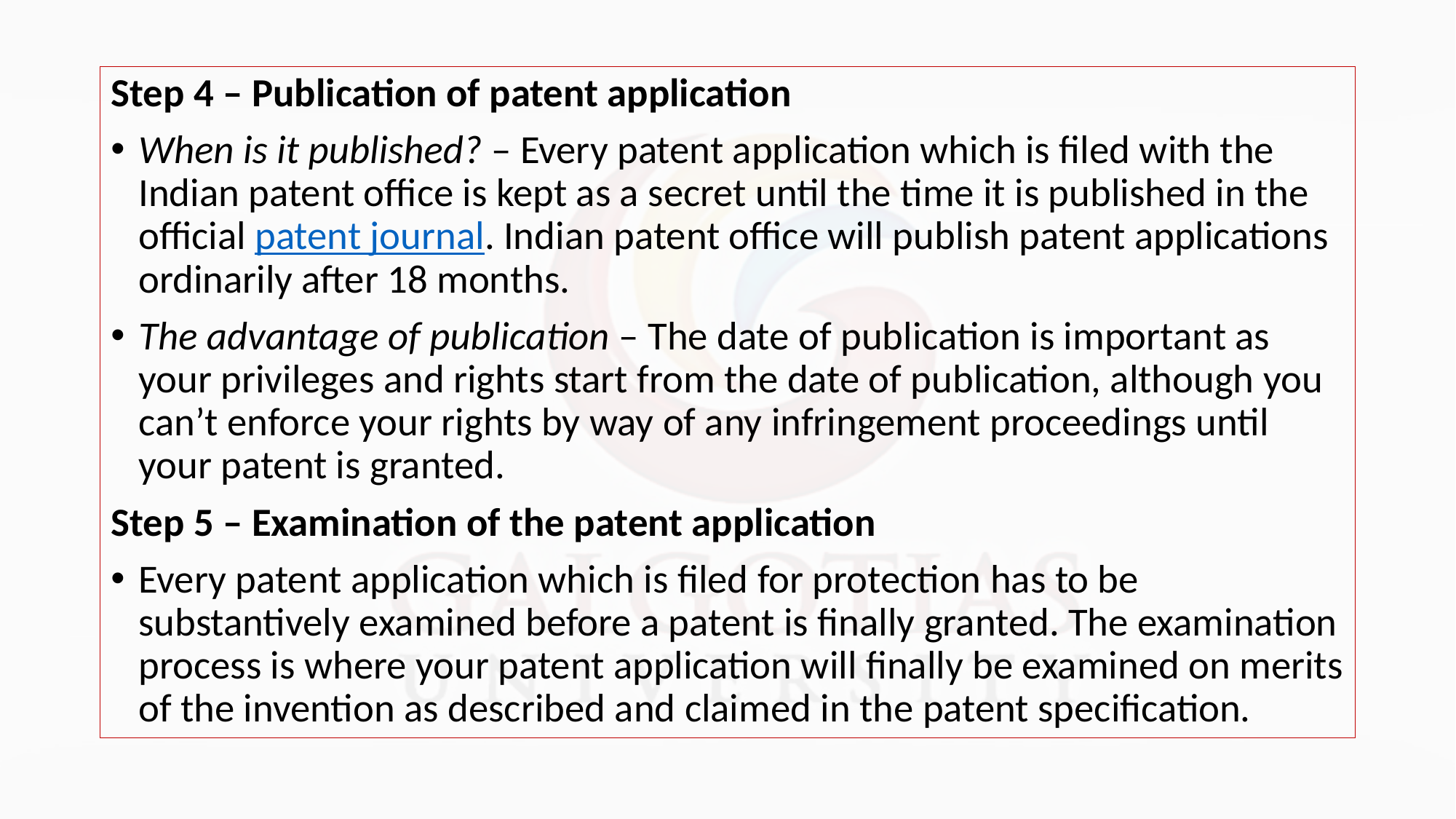

Step 4 – Publication of patent application
When is it published? – Every patent application which is filed with the Indian patent office is kept as a secret until the time it is published in the official patent journal. Indian patent office will publish patent applications ordinarily after 18 months.
The advantage of publication – The date of publication is important as your privileges and rights start from the date of publication, although you can’t enforce your rights by way of any infringement proceedings until your patent is granted.
Step 5 – Examination of the patent application
Every patent application which is filed for protection has to be substantively examined before a patent is finally granted. The examination process is where your patent application will finally be examined on merits of the invention as described and claimed in the patent specification.